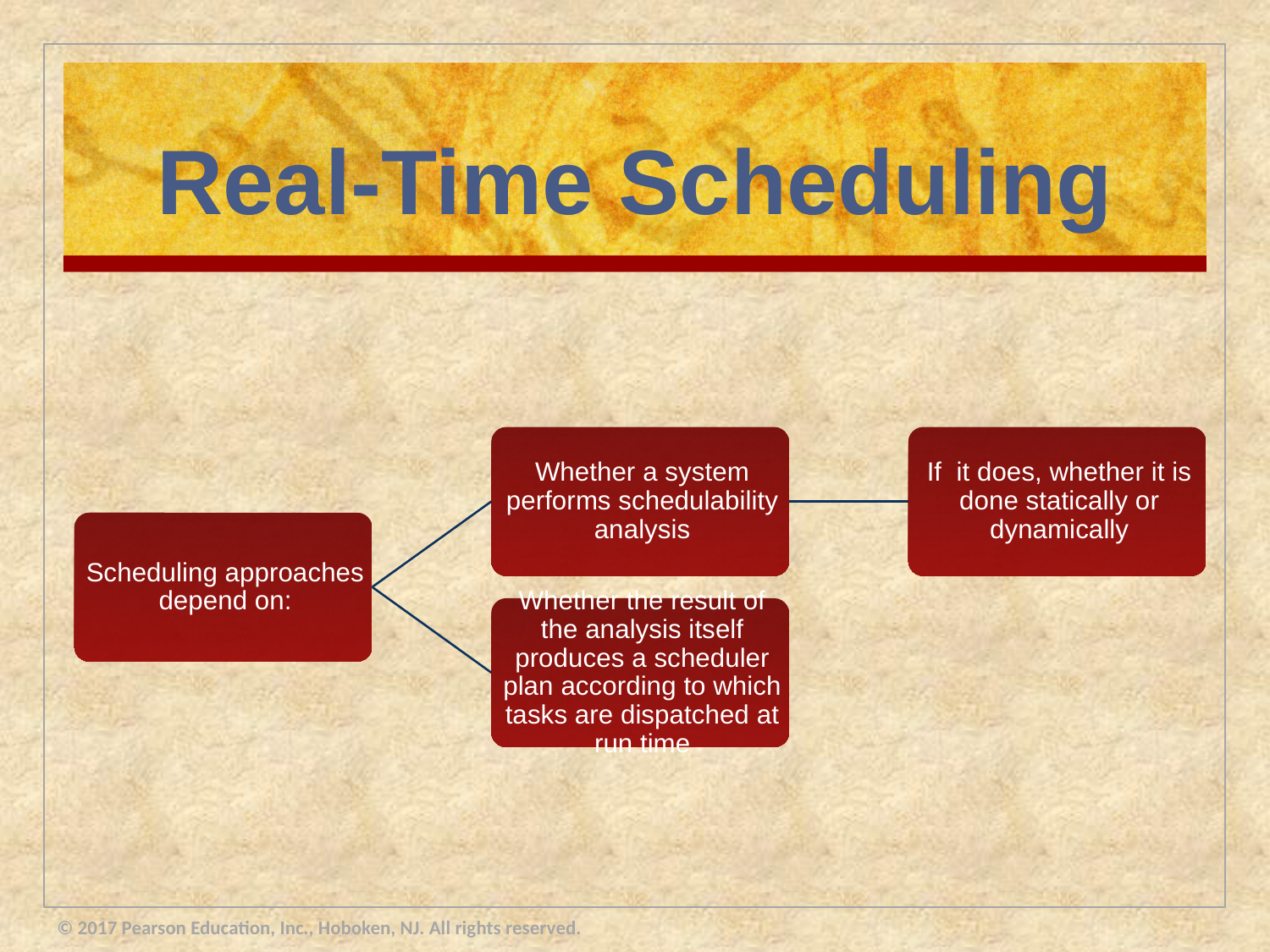

# Real-Time Scheduling
Scheduling approaches depend on:

Whether a system performs schedulability analysis

If  it does, whether it is done statically or dynamically

Whether the result of the analysis itself produces a scheduler plan according to which tasks are dispatched at run time
© 2017 Pearson Education, Inc., Hoboken, NJ. All rights reserved.